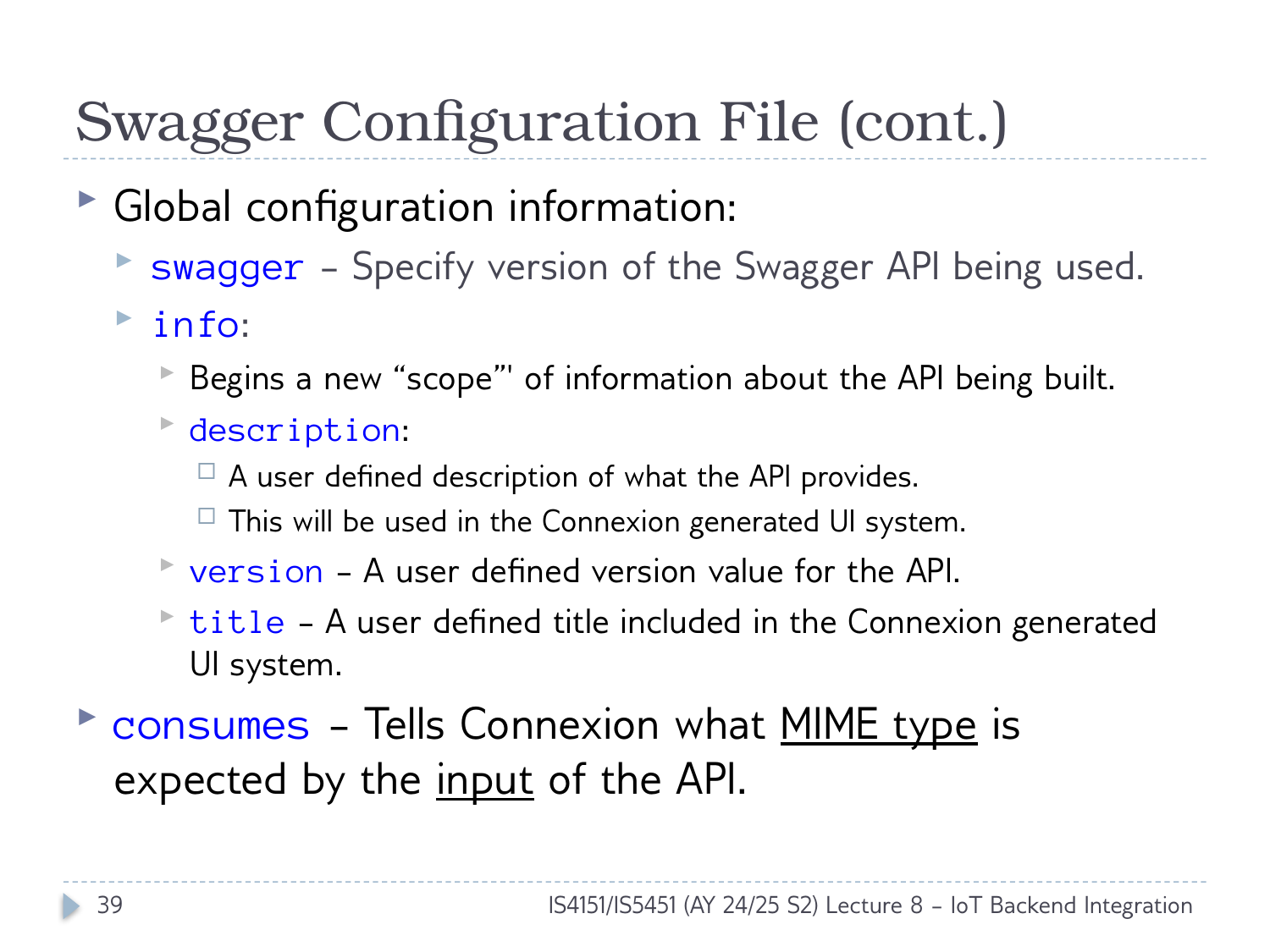

# Swagger Configuration File (cont.)
Global configuration information:
swagger – Specify version of the Swagger API being used.
info:
Begins a new “scope”' of information about the API being built.
description:
A user defined description of what the API provides.
This will be used in the Connexion generated UI system.
version – A user defined version value for the API.
title – A user defined title included in the Connexion generated UI system.
consumes – Tells Connexion what MIME type is expected by the input of the API.
39
IS4151/IS5451 (AY 24/25 S2) Lecture 8 – IoT Backend Integration